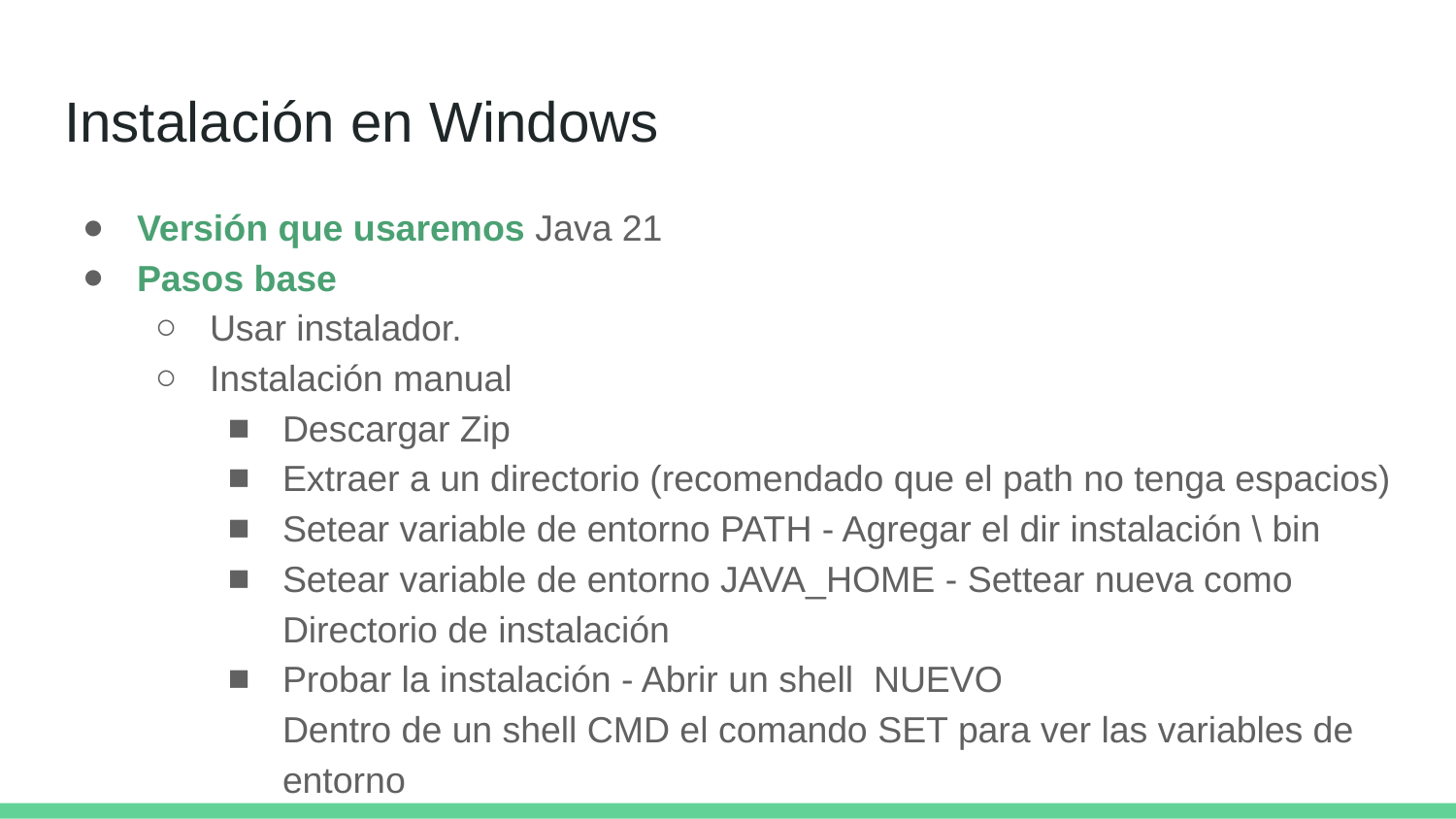

# Instalación en Windows
Versión que usaremos Java 21
Pasos base
Usar instalador.
Instalación manual
Descargar Zip
Extraer a un directorio (recomendado que el path no tenga espacios)
Setear variable de entorno PATH - Agregar el dir instalación \ bin
Setear variable de entorno JAVA_HOME - Settear nueva como Directorio de instalación
Probar la instalación - Abrir un shell  NUEVO
Dentro de un shell CMD el comando SET para ver las variables de entorno